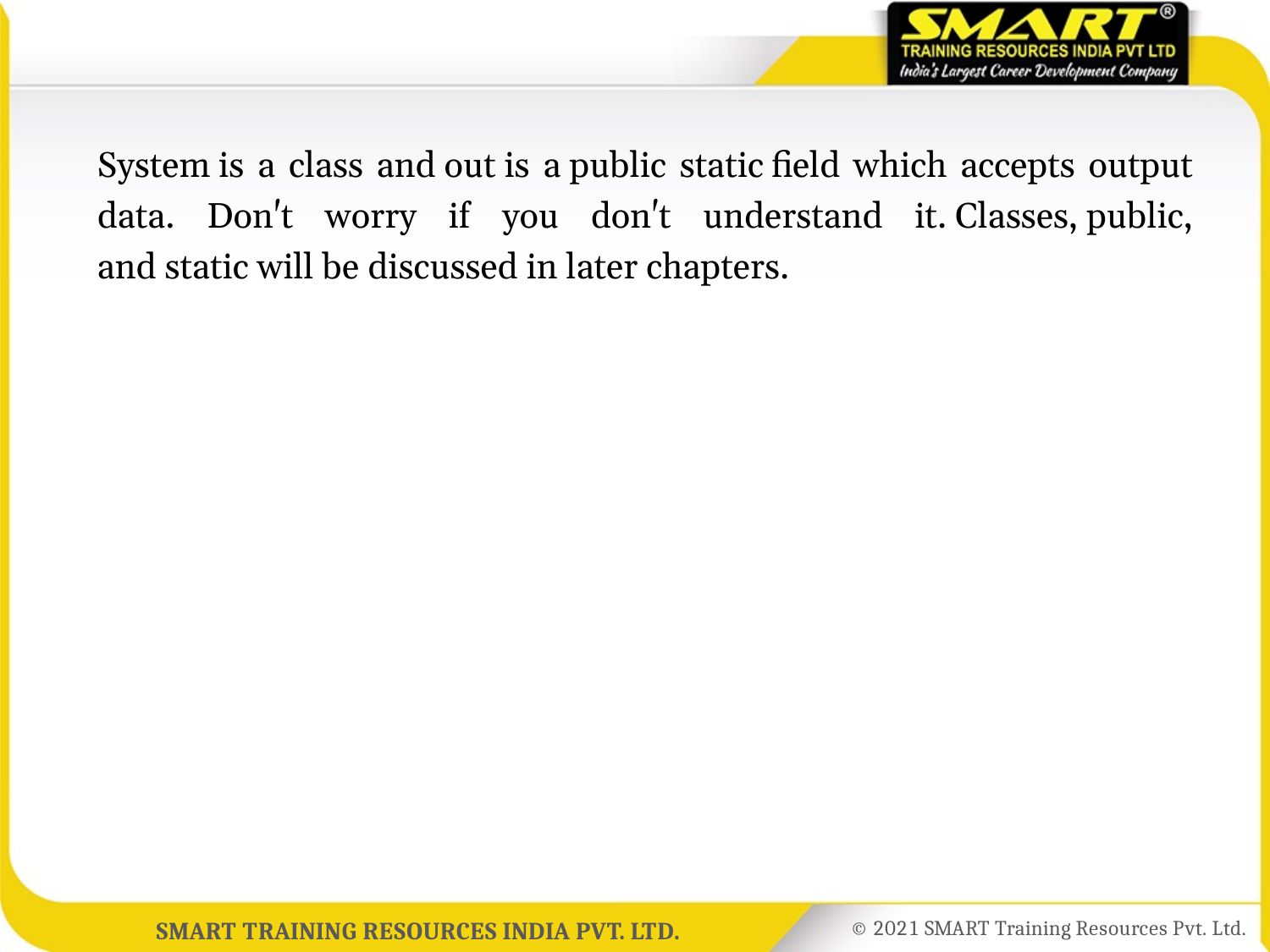

System is a class and out is a public static field which accepts output data. Don't worry if you don't understand it. Classes, public, and static will be discussed in later chapters.